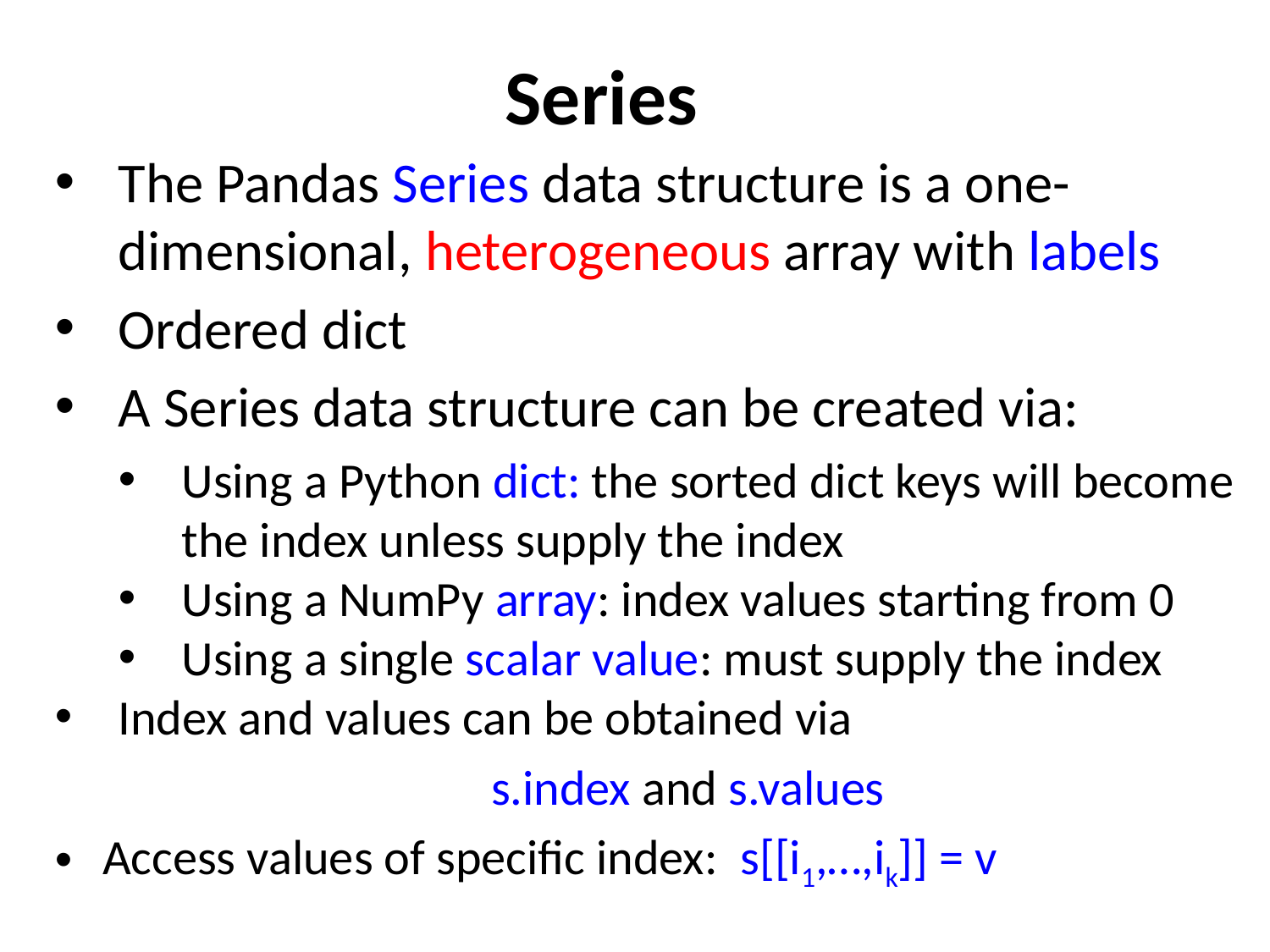

# Series
The Pandas Series data structure is a one-dimensional, heterogeneous array with labels
Ordered dict
A Series data structure can be created via:
Using a Python dict: the sorted dict keys will become the index unless supply the index
Using a NumPy array: index values starting from 0
Using a single scalar value: must supply the index
Index and values can be obtained via
s.index and s.values
Access values of specific index:  s[[i1,…,ik]] = v